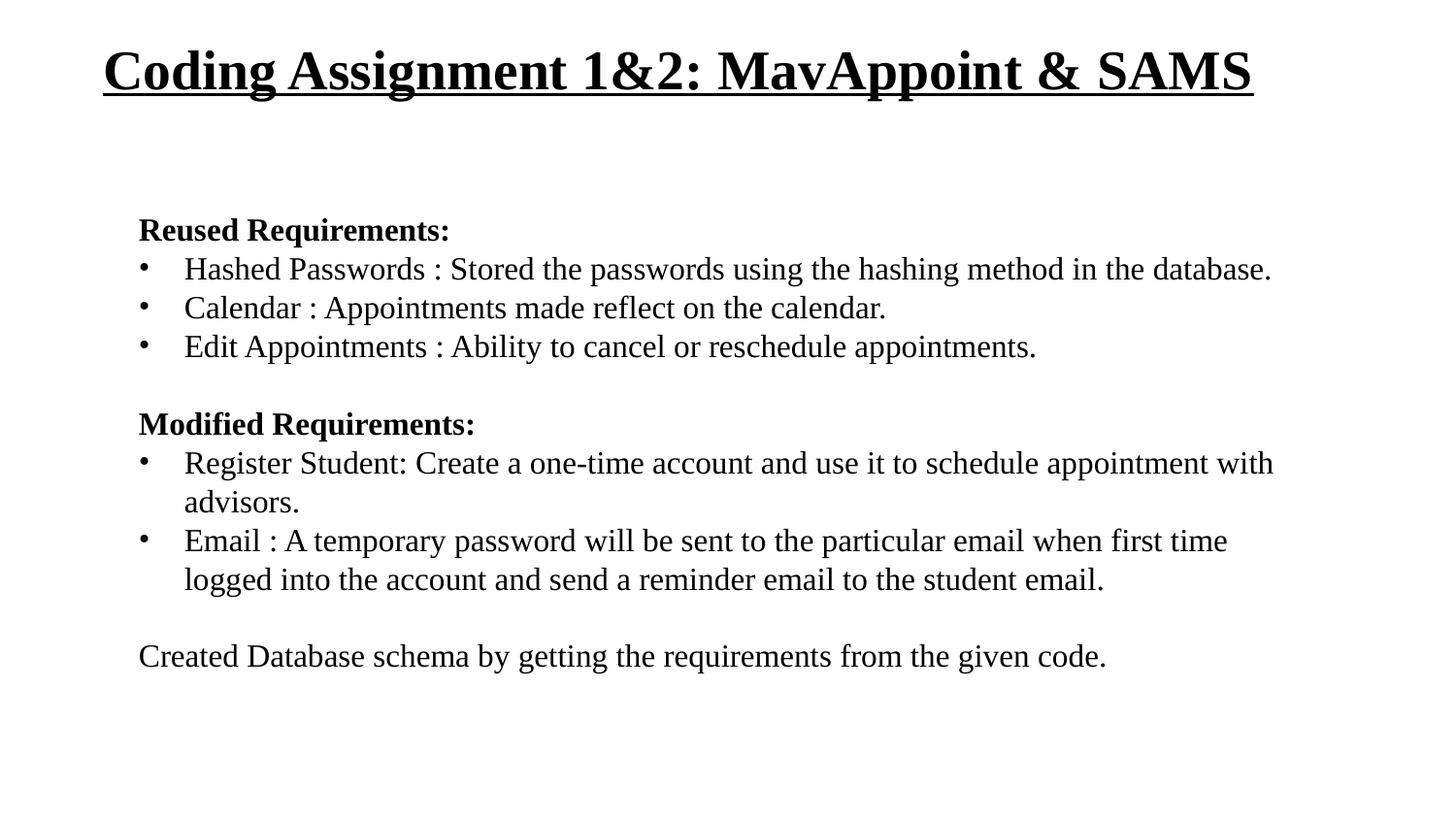

# Coding Assignment 1&2: MavAppoint & SAMS
Reused Requirements:
Hashed Passwords : Stored the passwords using the hashing method in the database.
Calendar : Appointments made reflect on the calendar.
Edit Appointments : Ability to cancel or reschedule appointments.

Modified Requirements:
Register Student: Create a one-time account and use it to schedule appointment with advisors.
Email : A temporary password will be sent to the particular email when first time logged into the account and send a reminder email to the student email.

Created Database schema by getting the requirements from the given code.